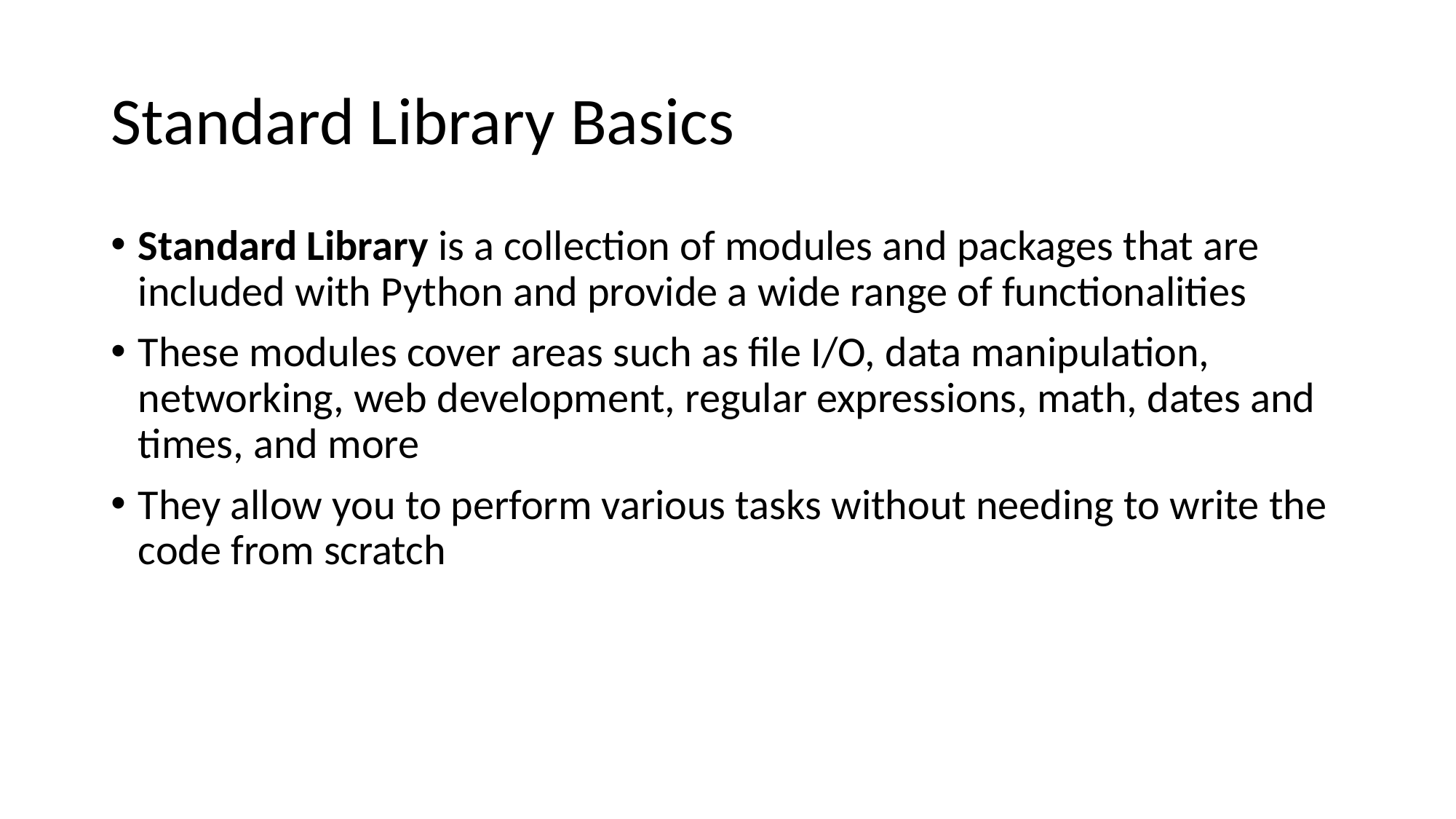

# Standard Library Basics
Standard Library is a collection of modules and packages that are included with Python and provide a wide range of functionalities
These modules cover areas such as file I/O, data manipulation, networking, web development, regular expressions, math, dates and times, and more
They allow you to perform various tasks without needing to write the code from scratch